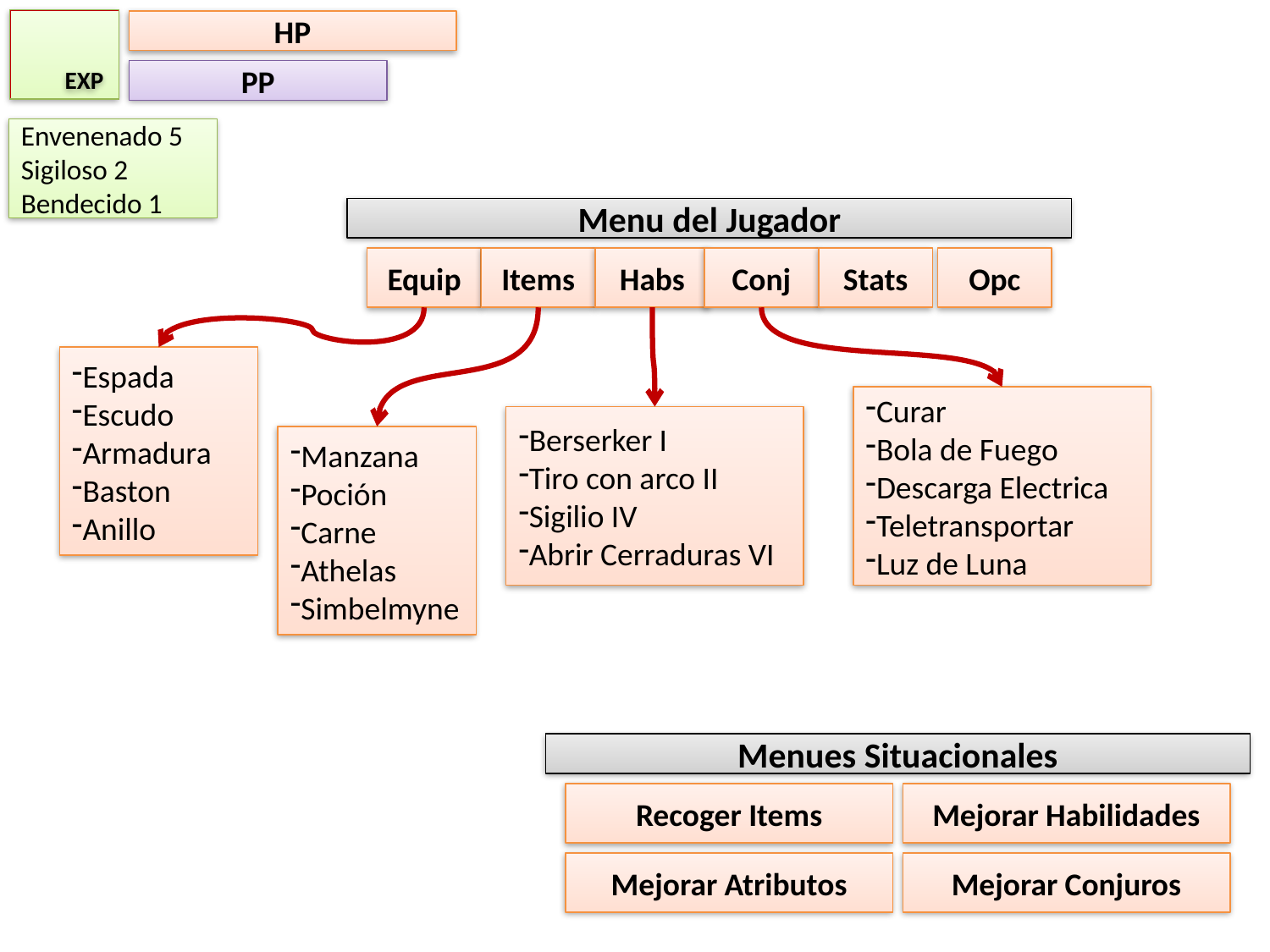

HP
EXP
PP
Envenenado 5
Sigiloso 2
Bendecido 1
Menu del Jugador
Equip
Items
Habs
Conj
Stats
Opc
Espada
Escudo
Armadura
Baston
Anillo
Curar
Bola de Fuego
Descarga Electrica
Teletransportar
Luz de Luna
Berserker I
Tiro con arco II
Sigilio IV
Abrir Cerraduras VI
Manzana
Poción
Carne
Athelas
Simbelmyne
Menues Situacionales
Recoger Items
Mejorar Habilidades
Mejorar Atributos
Mejorar Conjuros